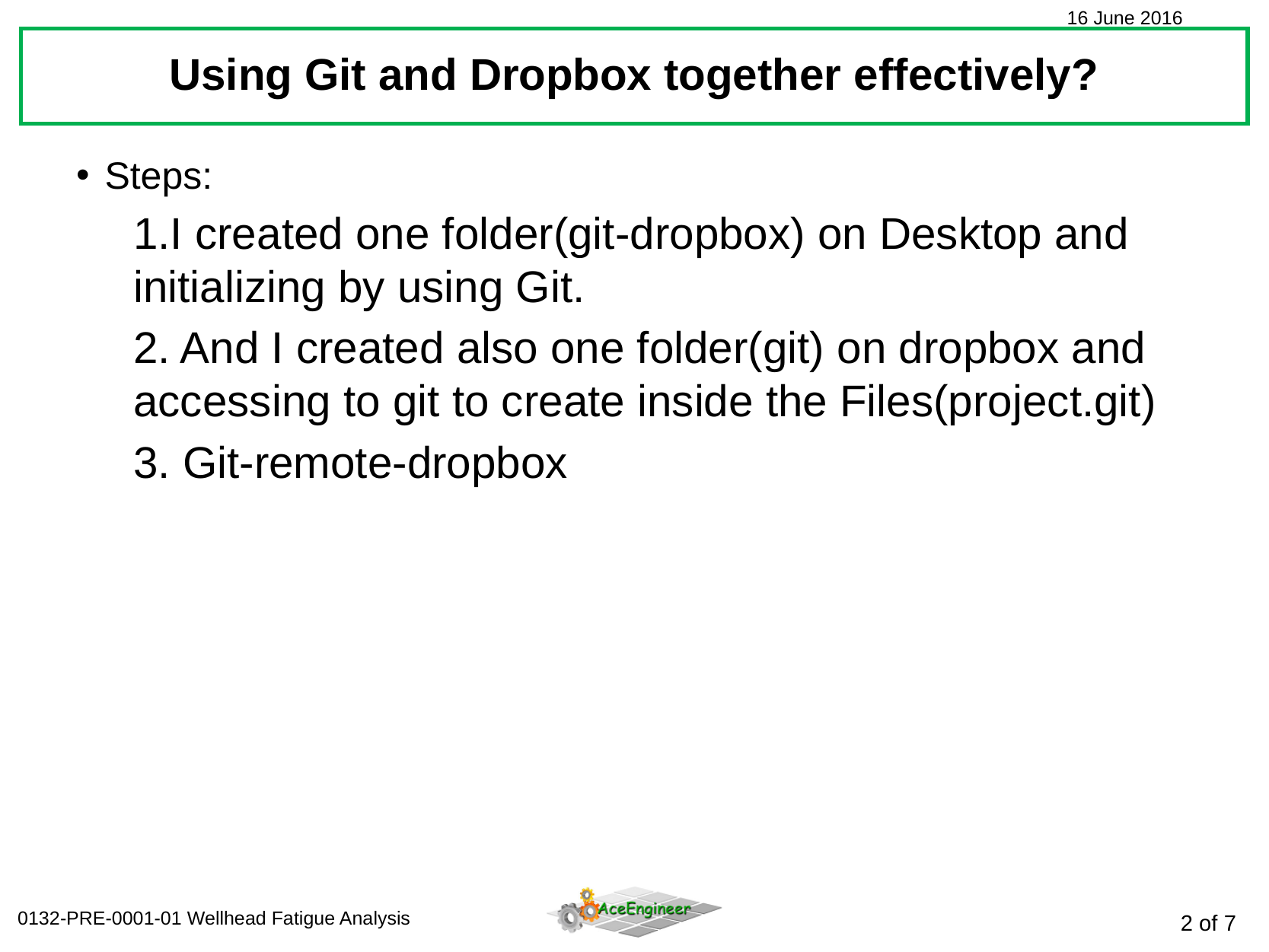

Using Git and Dropbox together effectively?
Steps:
1.I created one folder(git-dropbox) on Desktop and initializing by using Git.
2. And I created also one folder(git) on dropbox and accessing to git to create inside the Files(project.git)
3. Git-remote-dropbox